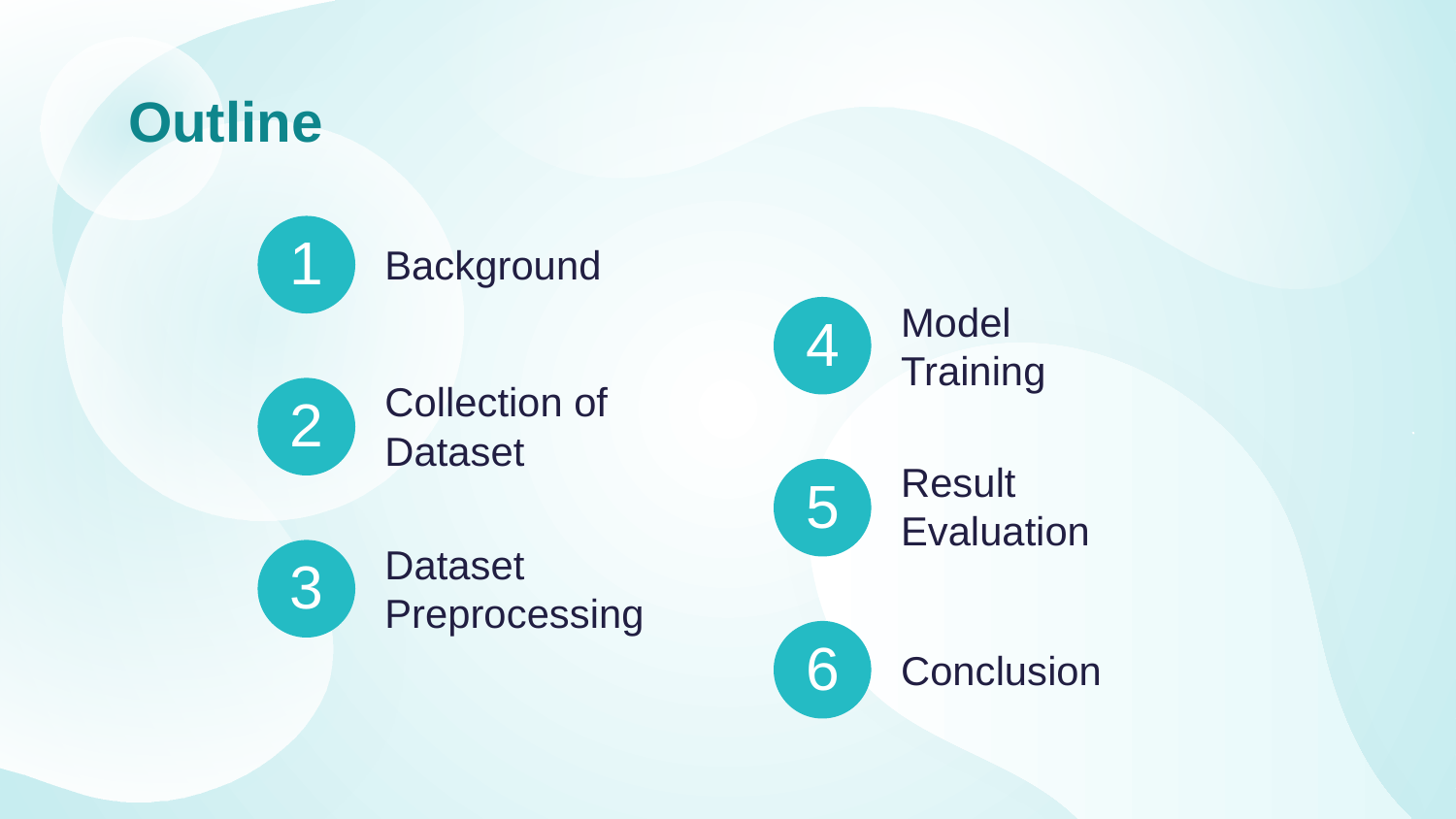

Outline

1
Background

4
Model Training

2
Collection of Dataset

5
Result Evaluation

# 3
Dataset Preprocessing

6
Conclusion